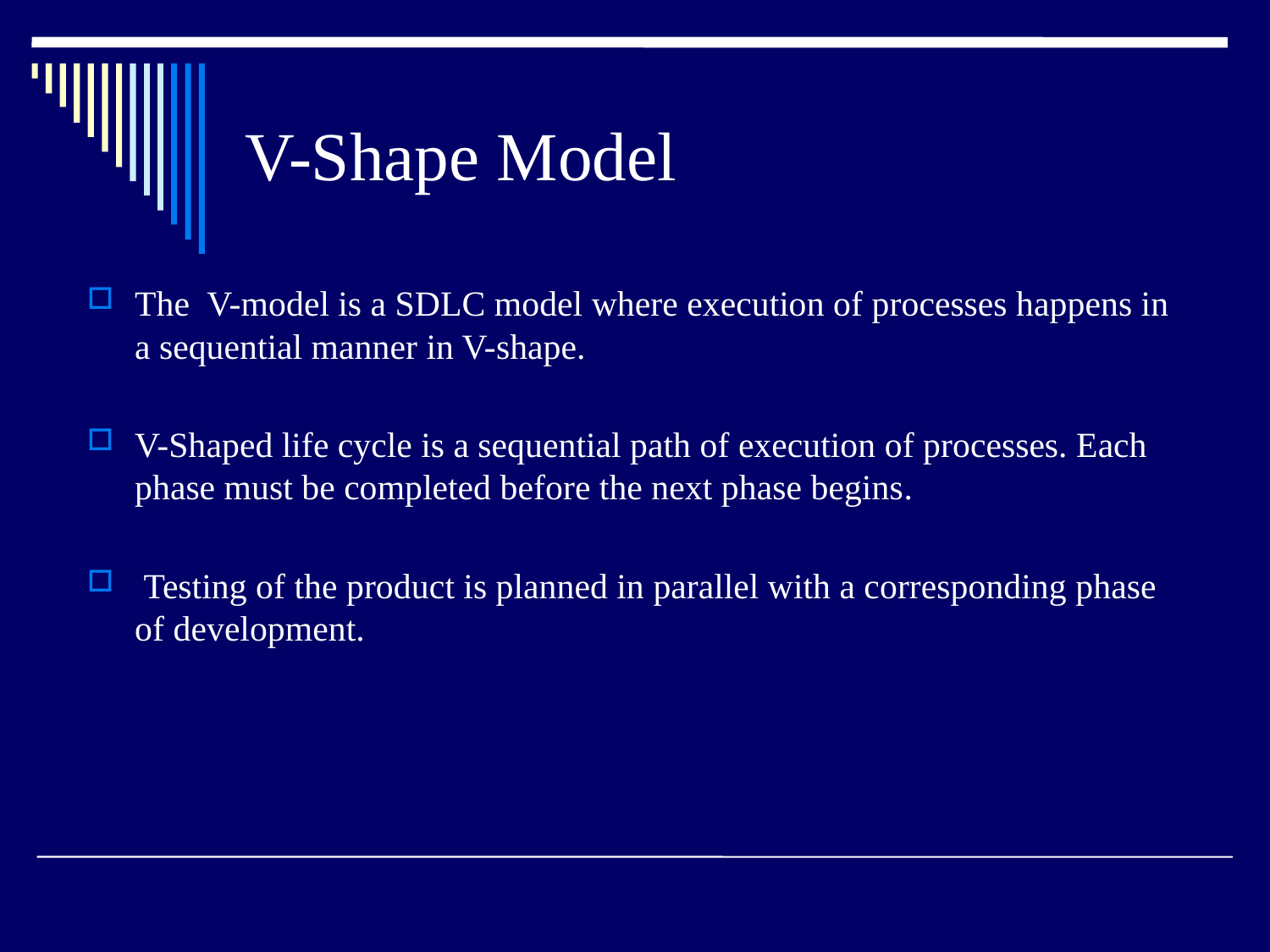

# V-Shape Model
The  V-model is a SDLC model where execution of processes happens in a sequential manner in V-shape.

V-Shaped life cycle is a sequential path of execution of processes. Each phase must be completed before the next phase begins.

 Testing of the product is planned in parallel with a corresponding phase of development.